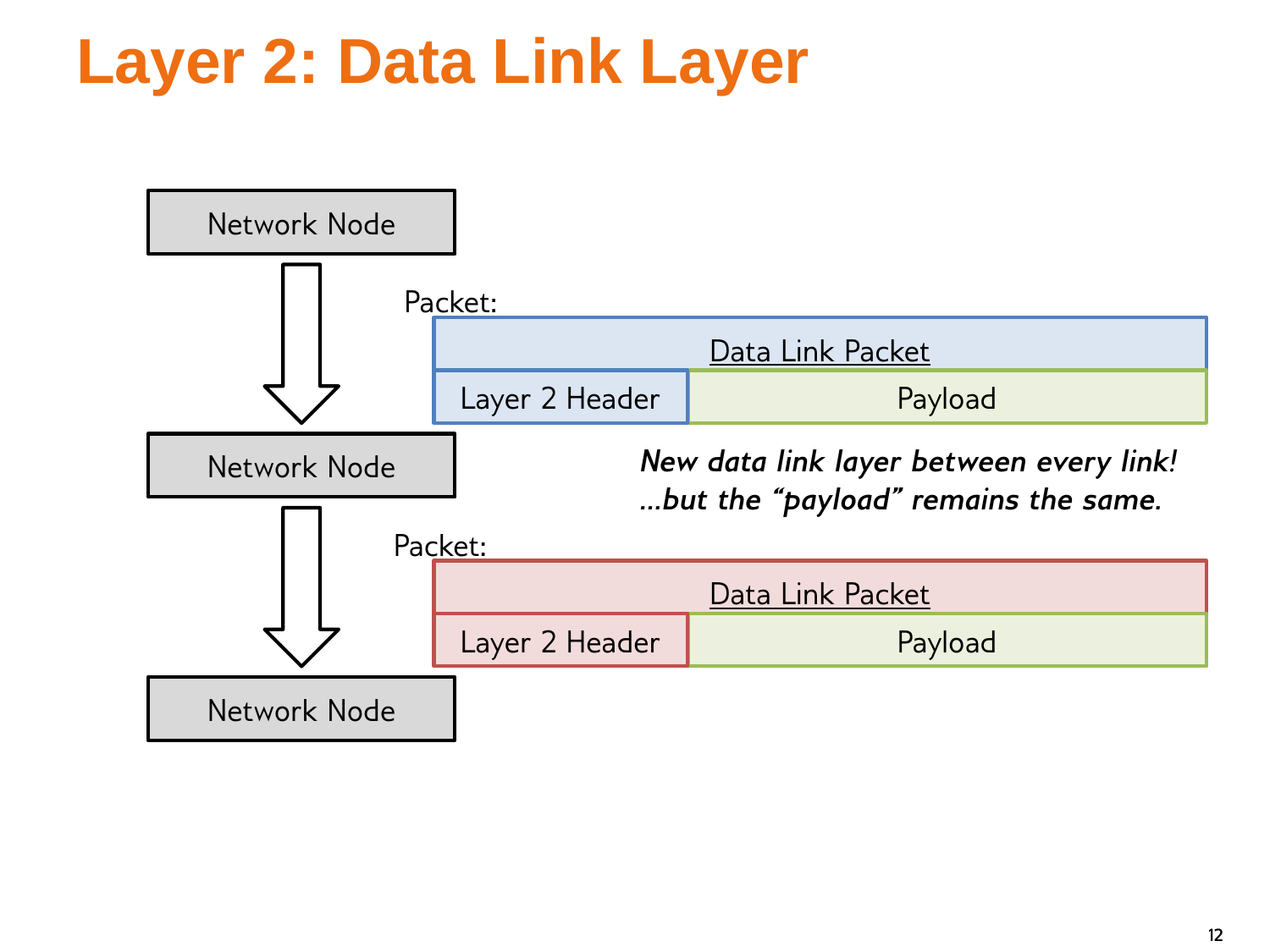

# Layer 2: Data Link Layer
Network Node

Packet:
Data Link Packet
Layer 2 Header
Payload
Network Node
New data link layer between every link!
…but the “payload” remains the same.

Packet:
Data Link Packet
Layer 2 Header
Payload
Network Node